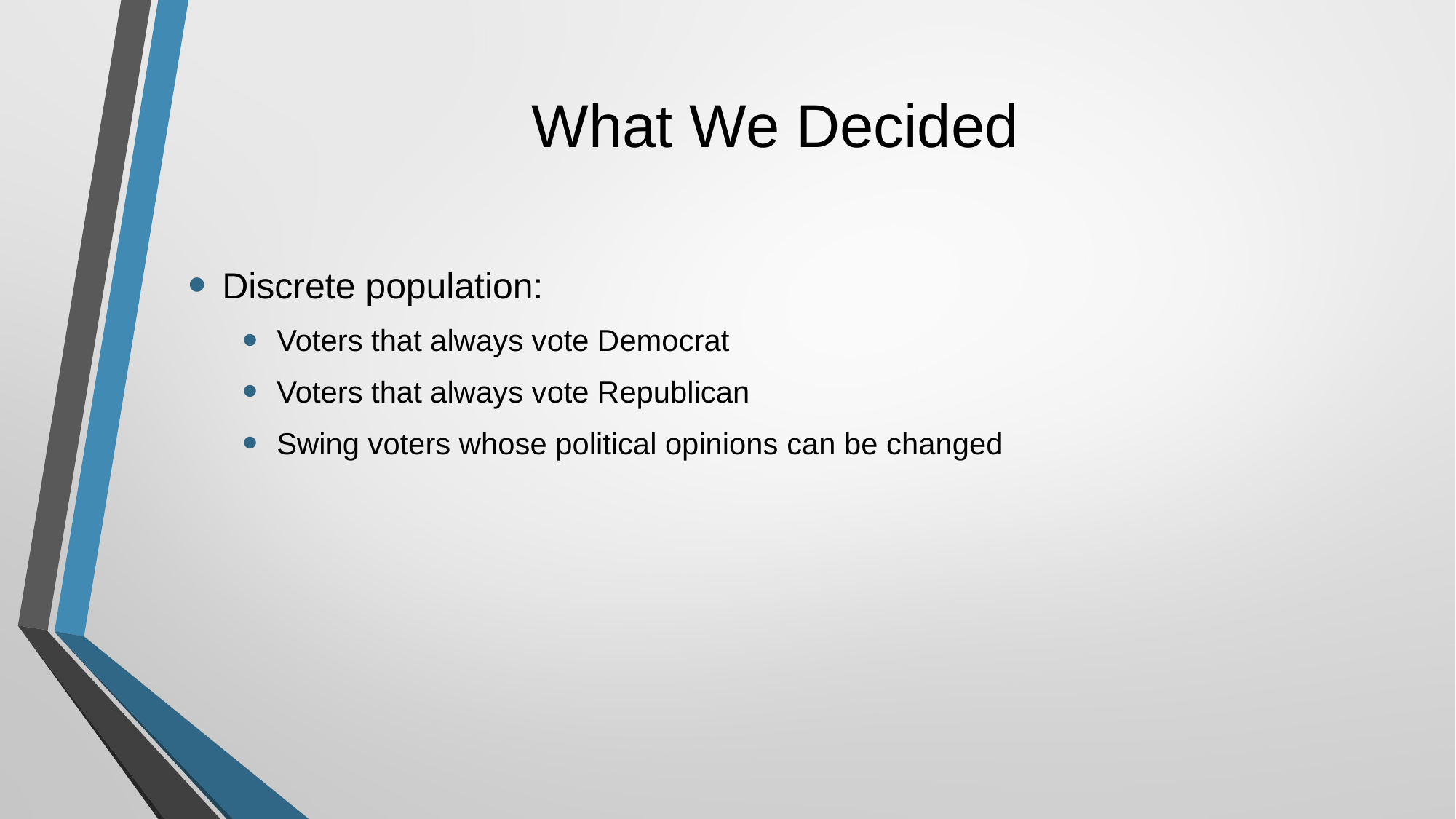

# What We Decided
Discrete population:
Voters that always vote Democrat
Voters that always vote Republican
Swing voters whose political opinions can be changed